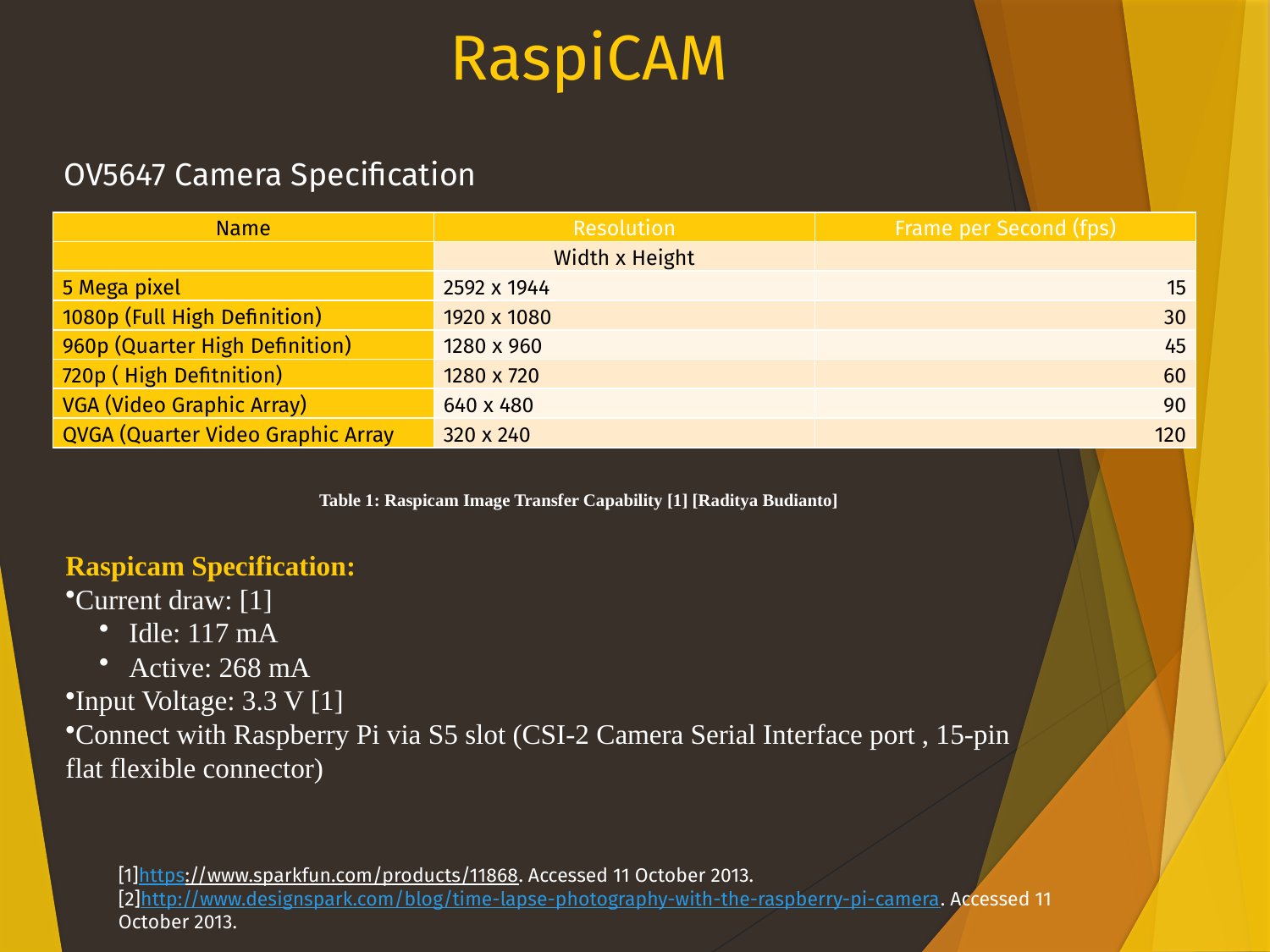

RaspiCAM
# OV5647 Camera Specification
| Name | Resolution | Frame per Second (fps) |
| --- | --- | --- |
|  | Width x Height |  |
| 5 Mega pixel | 2592 x 1944 | 15 |
| 1080p (Full High Definition) | 1920 x 1080 | 30 |
| 960p (Quarter High Definition) | 1280 x 960 | 45 |
| 720p ( High Defitnition) | 1280 x 720 | 60 |
| VGA (Video Graphic Array) | 640 x 480 | 90 |
| QVGA (Quarter Video Graphic Array | 320 x 240 | 120 |
Table 1: Raspicam Image Transfer Capability [1] [Raditya Budianto]
Raspicam Specification:
Current draw: [1]
Idle: 117 mA
Active: 268 mA
Input Voltage: 3.3 V [1]
Connect with Raspberry Pi via S5 slot (CSI-2 Camera Serial Interface port , 15-pin flat flexible connector)

[1]https://www.sparkfun.com/products/11868. Accessed 11 October 2013.
[2]http://www.designspark.com/blog/time-lapse-photography-with-the-raspberry-pi-camera. Accessed 11 October 2013.